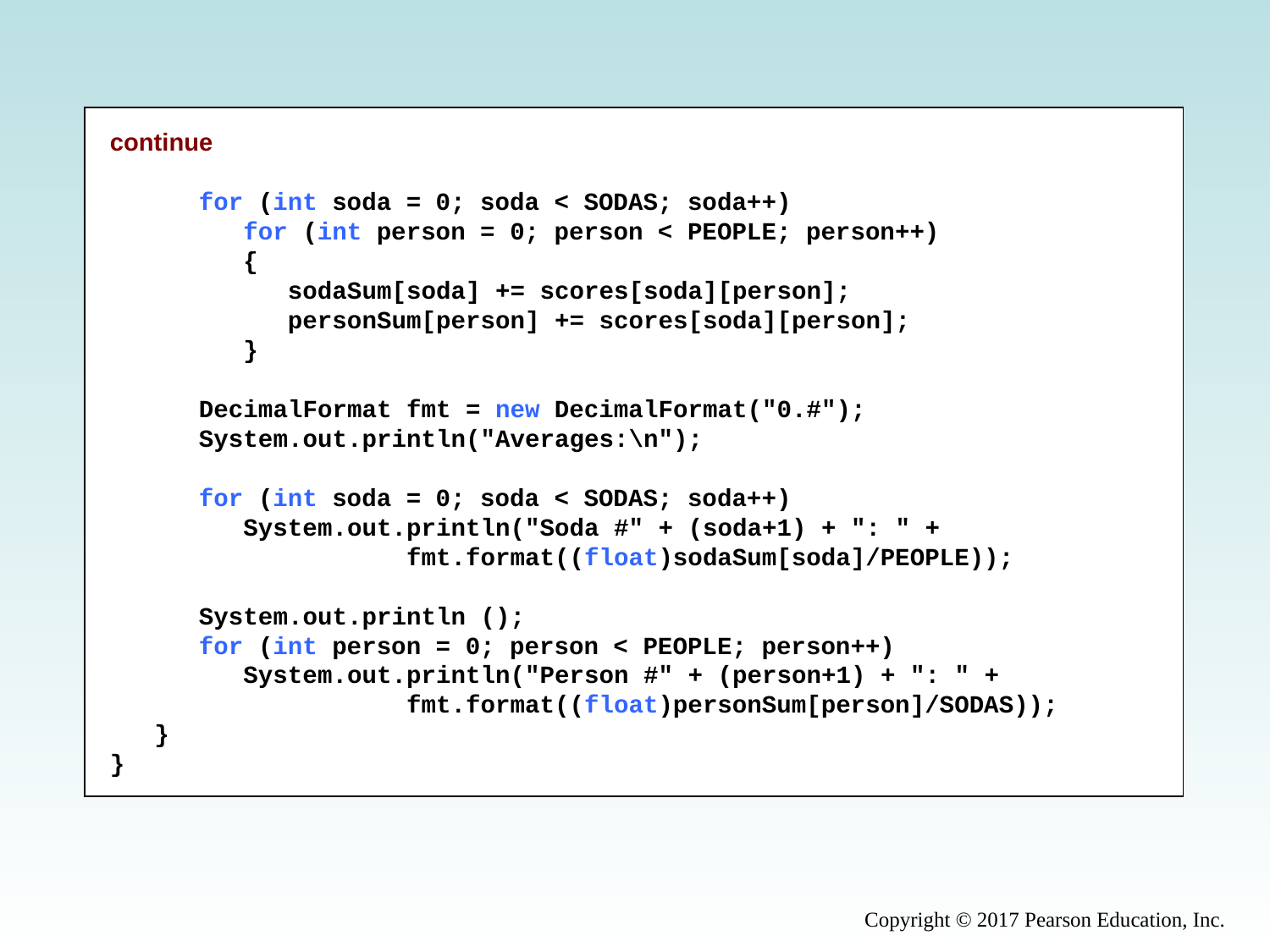

continue

      for (int soda = 0; soda < SODAS; soda++)
         for (int person = 0; person < PEOPLE; person++)
         {
            sodaSum[soda] += scores[soda][person];
            personSum[person] += scores[soda][person];
         }

      DecimalFormat fmt = new DecimalFormat("0.#");
      System.out.println("Averages:\n");

      for (int soda = 0; soda < SODAS; soda++)
         System.out.println("Soda #" + (soda+1) + ": " +
                    fmt.format((float)sodaSum[soda]/PEOPLE));

      System.out.println ();
      for (int person = 0; person < PEOPLE; person++)
         System.out.println("Person #" + (person+1) + ": " +
                    fmt.format((float)personSum[person]/SODAS));
   }
}
Copyright © 2017 Pearson Education, Inc.